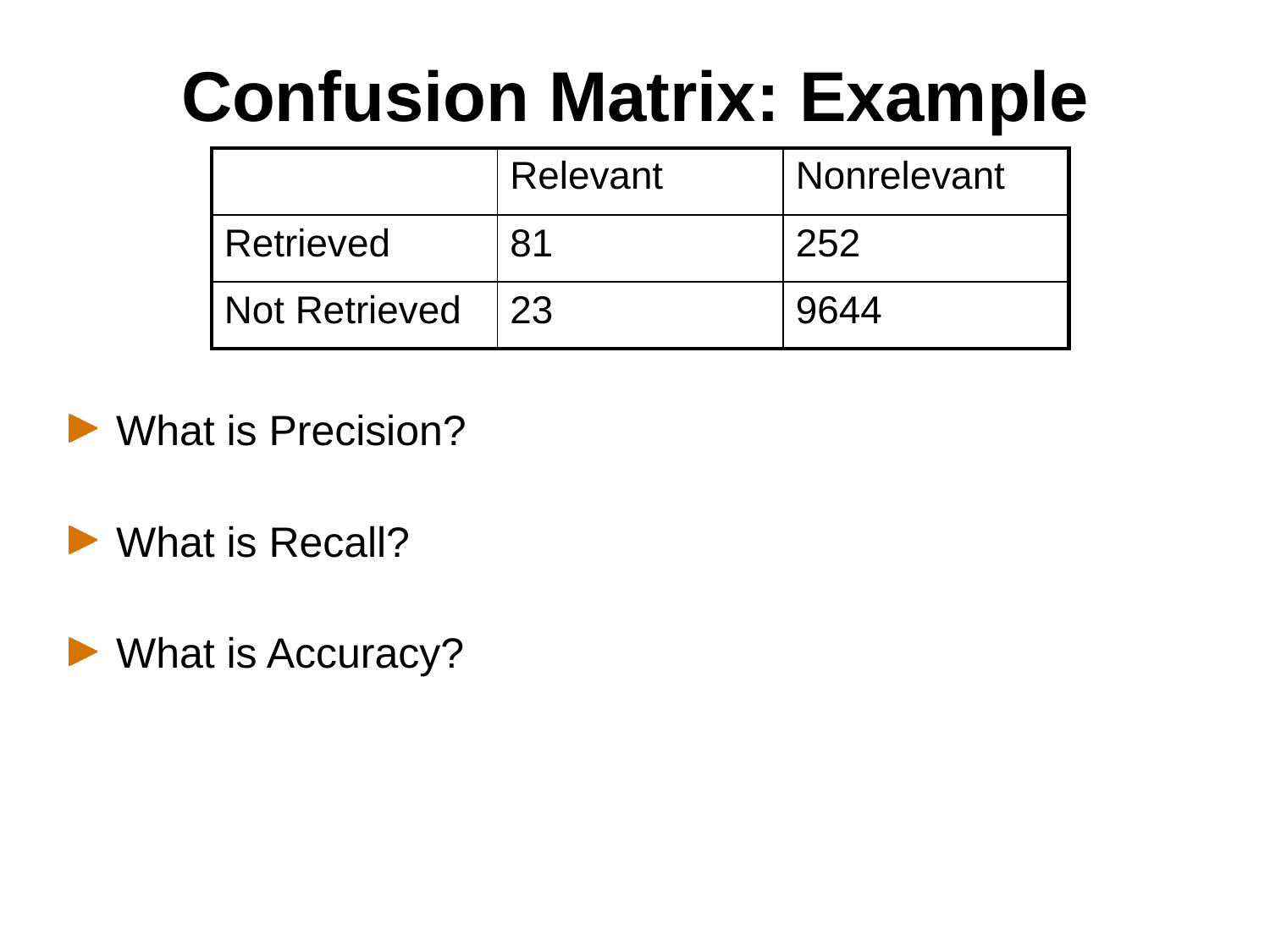

# Confusion Matrix: Example
|  | Relevant | Nonrelevant |
| --- | --- | --- |
| Retrieved | 81 | 252 |
| Not Retrieved | 23 | 9644 |

What is Precision?

What is Recall?

What is Accuracy?